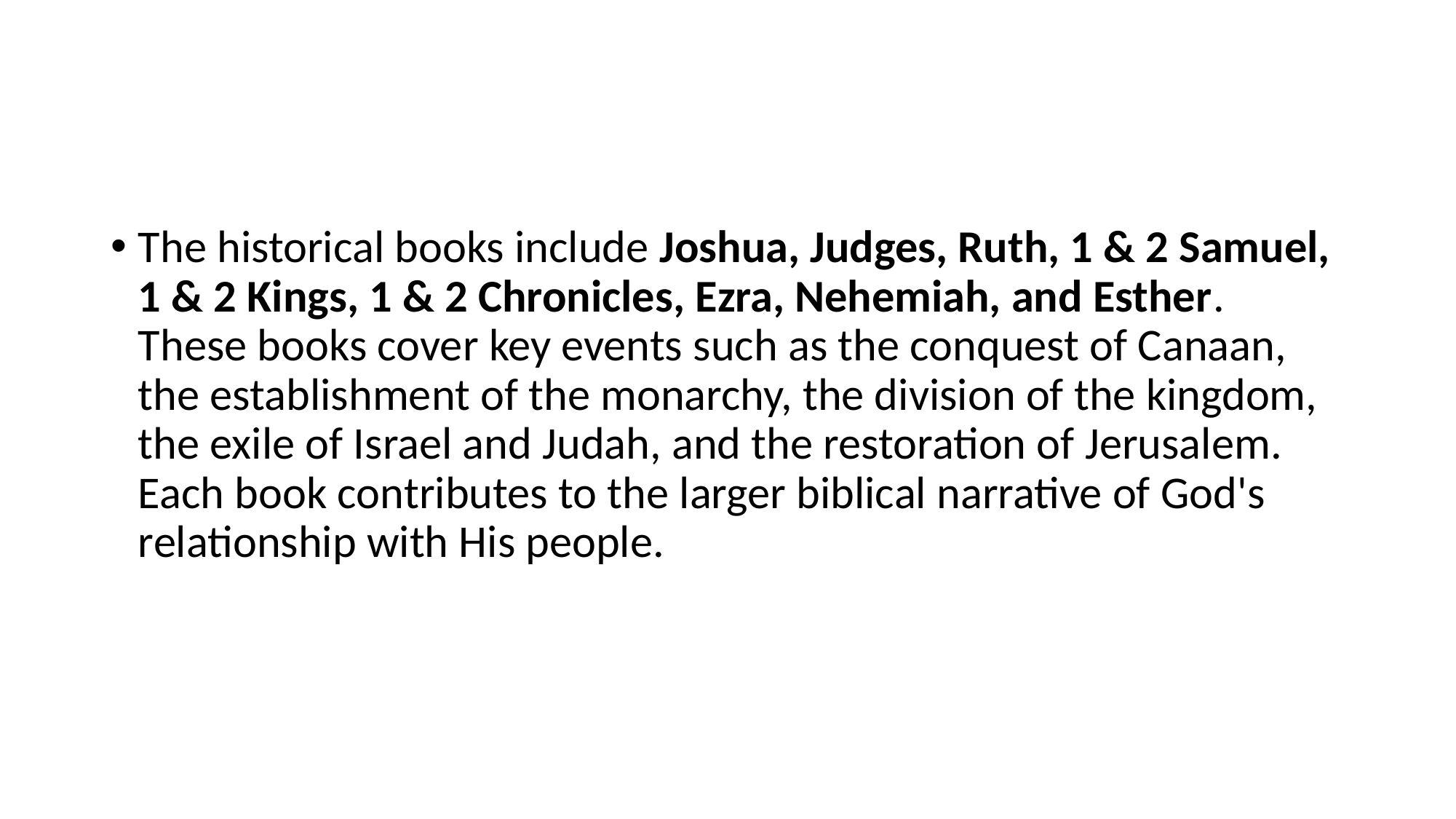

#
The historical books include Joshua, Judges, Ruth, 1 & 2 Samuel, 1 & 2 Kings, 1 & 2 Chronicles, Ezra, Nehemiah, and Esther. These books cover key events such as the conquest of Canaan, the establishment of the monarchy, the division of the kingdom, the exile of Israel and Judah, and the restoration of Jerusalem. Each book contributes to the larger biblical narrative of God's relationship with His people.